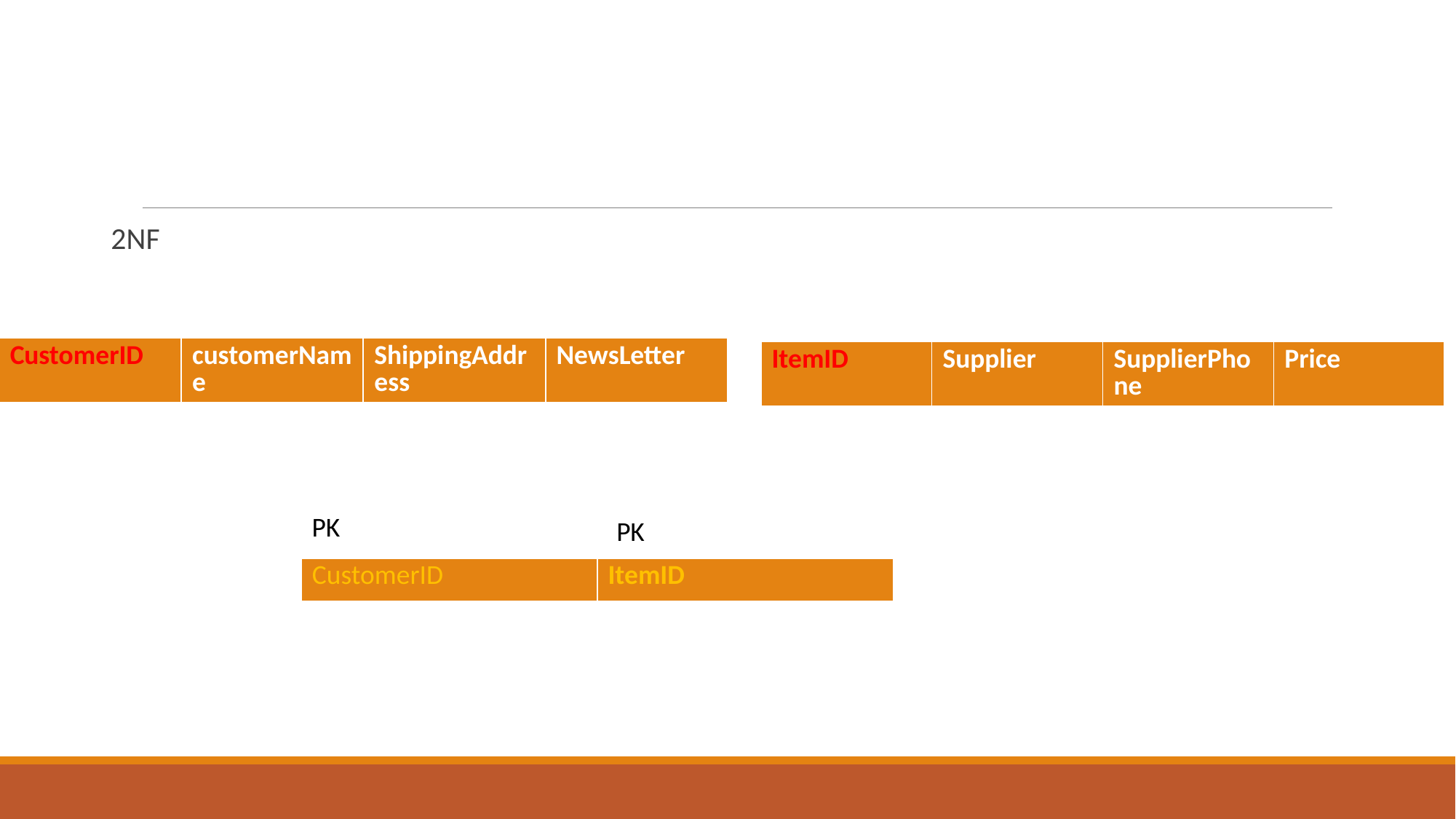

#
2NF
| CustomerID | customerName | ShippingAddress | NewsLetter |
| --- | --- | --- | --- |
| ItemID | Supplier | SupplierPhone | Price |
| --- | --- | --- | --- |
PK
PK
| CustomerID | ItemID |
| --- | --- |